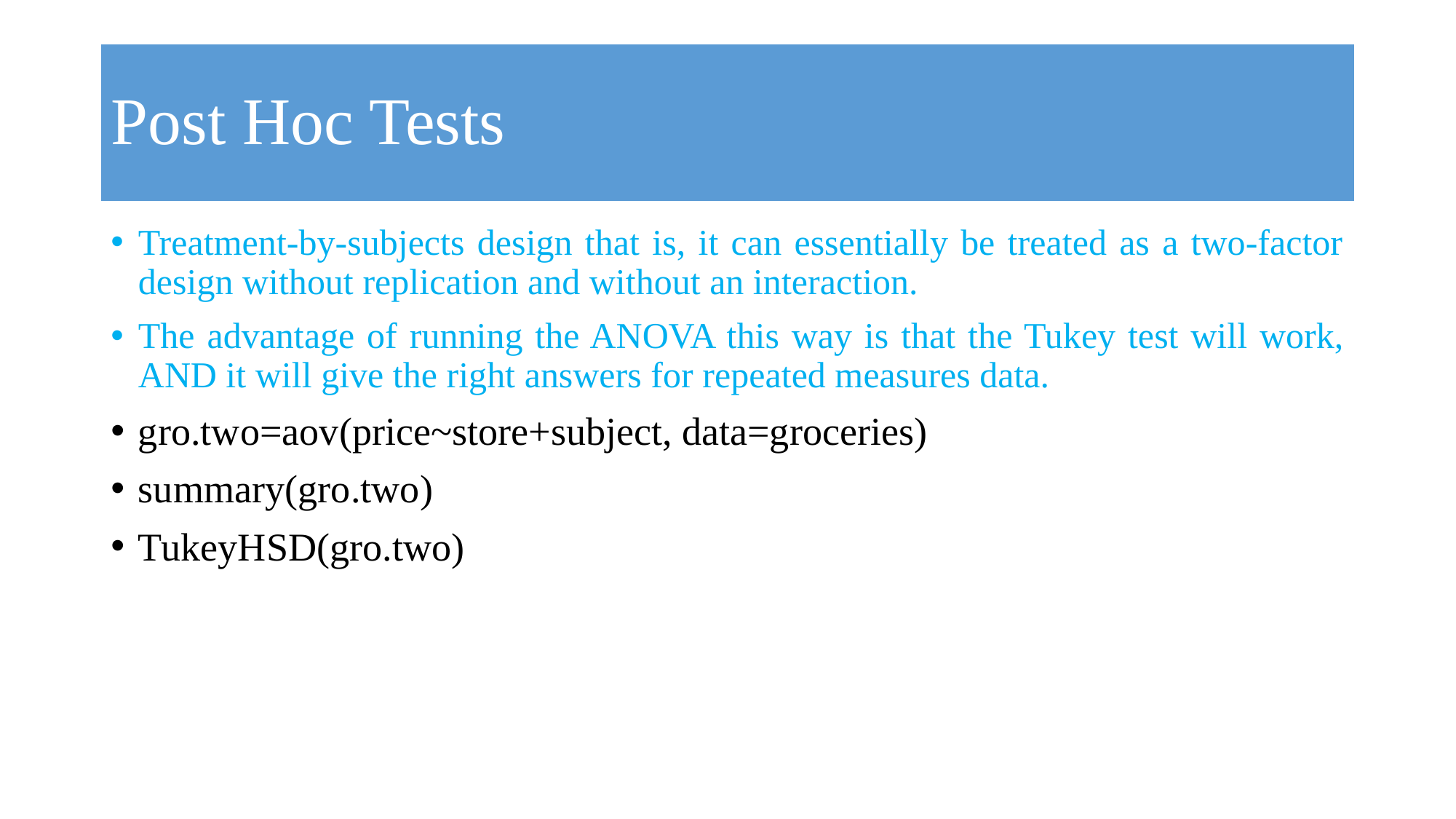

# Post Hoc Tests
Treatment-by-subjects design that is, it can essentially be treated as a two-factor design without replication and without an interaction.
The advantage of running the ANOVA this way is that the Tukey test will work, AND it will give the right answers for repeated measures data.
gro.two=aov(price~store+subject, data=groceries)
summary(gro.two)
TukeyHSD(gro.two)